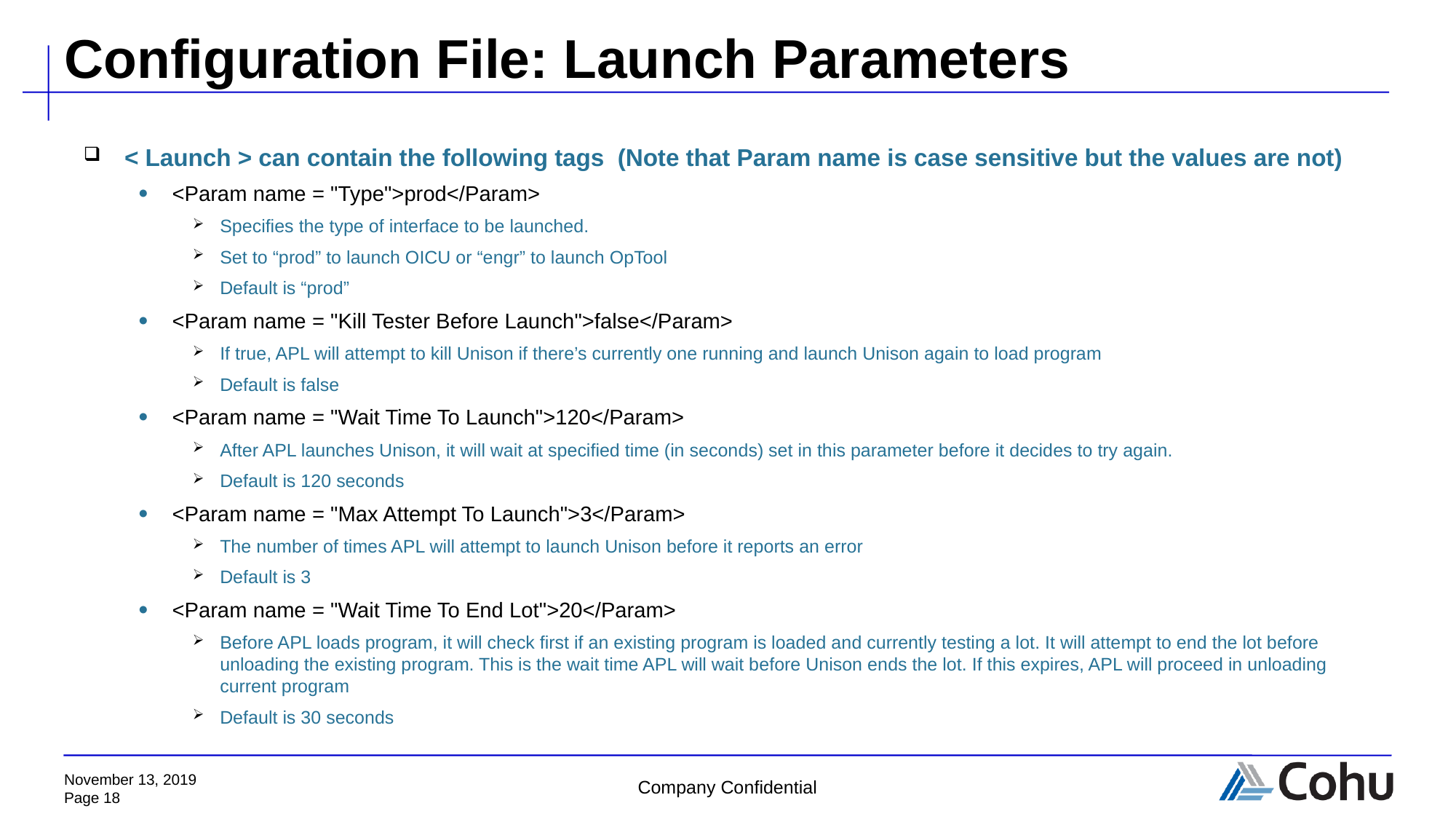

# Configuration File: Launch Parameters
< Launch > can contain the following tags  (Note that Param name is case sensitive but the values are not)
<Param name = "Type">prod</Param>
Specifies the type of interface to be launched.
Set to “prod” to launch OICU or “engr” to launch OpTool
Default is “prod”
<Param name = "Kill Tester Before Launch">false</Param>
If true, APL will attempt to kill Unison if there’s currently one running and launch Unison again to load program
Default is false
<Param name = "Wait Time To Launch">120</Param>
After APL launches Unison, it will wait at specified time (in seconds) set in this parameter before it decides to try again.
Default is 120 seconds
<Param name = "Max Attempt To Launch">3</Param>
The number of times APL will attempt to launch Unison before it reports an error
Default is 3
<Param name = "Wait Time To End Lot">20</Param>
Before APL loads program, it will check first if an existing program is loaded and currently testing a lot. It will attempt to end the lot before unloading the existing program. This is the wait time APL will wait before Unison ends the lot. If this expires, APL will proceed in unloading current program
Default is 30 seconds